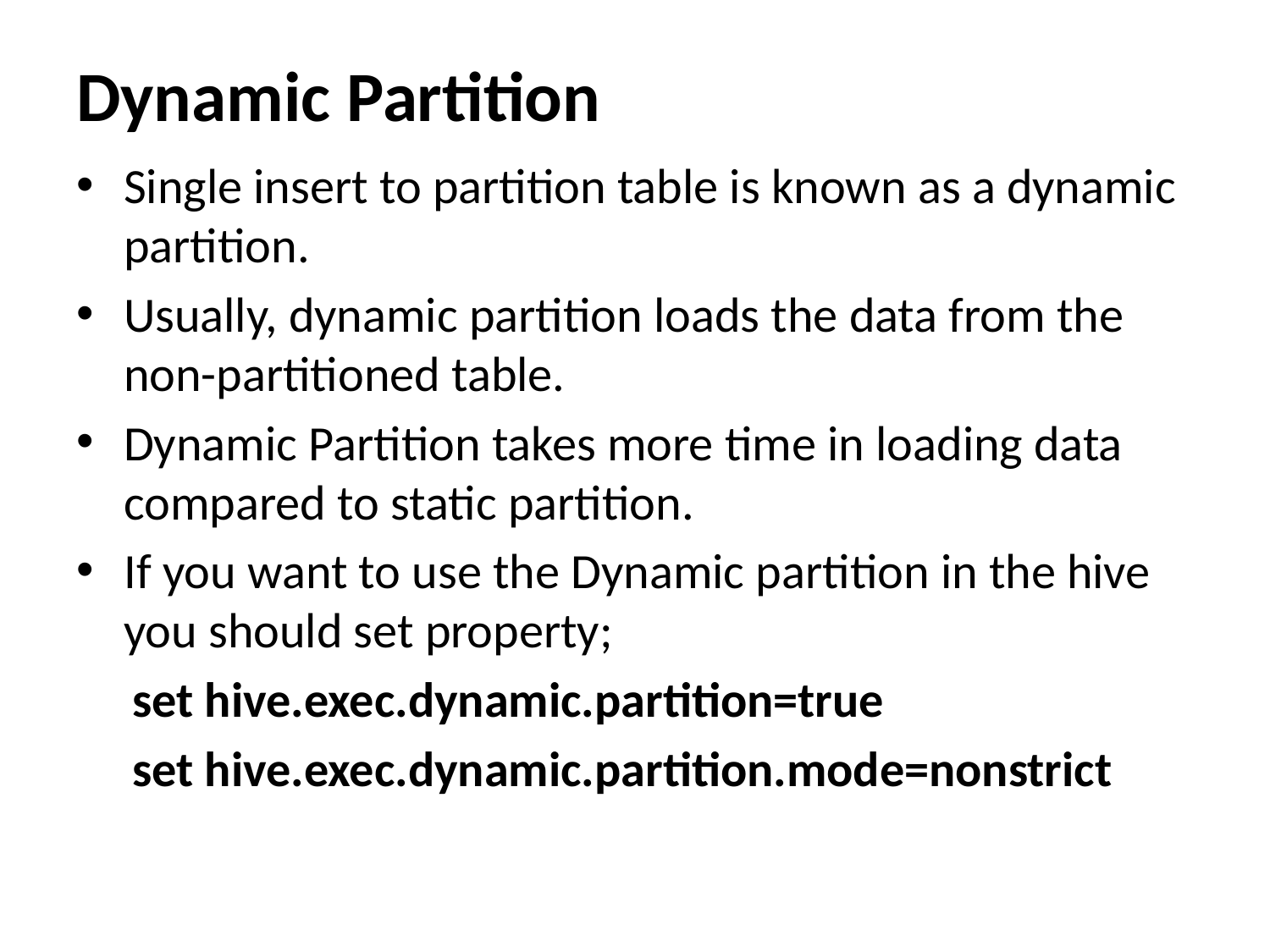

# Dynamic Partition
Single insert to partition table is known as a dynamic partition.
Usually, dynamic partition loads the data from the non-partitioned table.
Dynamic Partition takes more time in loading data compared to static partition.
If you want to use the Dynamic partition in the hive you should set property;
     set hive.exec.dynamic.partition=true
     set hive.exec.dynamic.partition.mode=nonstrict